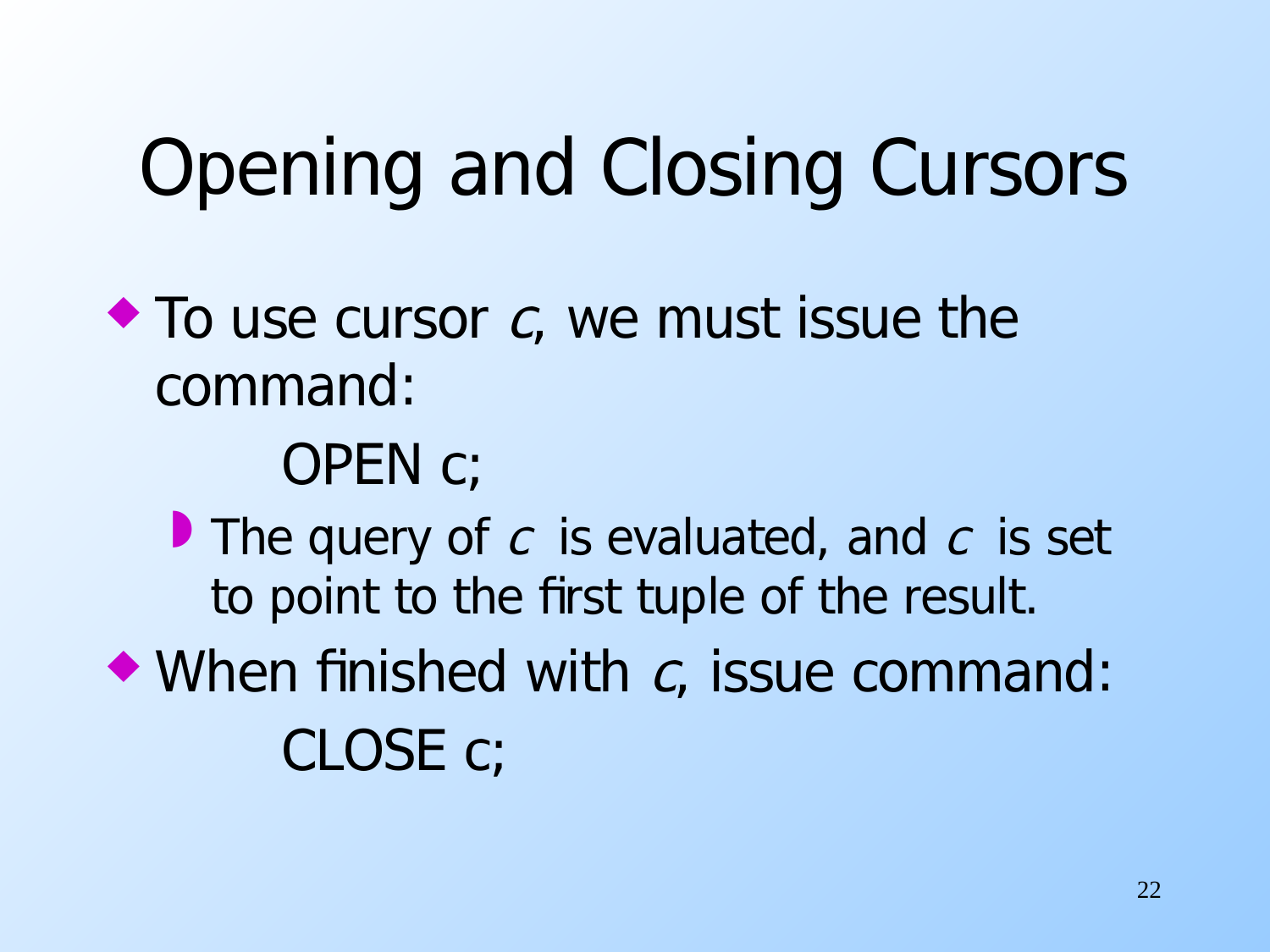

# Opening and Closing Cursors
To use cursor c, we must issue the command:
		OPEN c;
The query of c  is evaluated, and c  is set to point to the first tuple of the result.
When finished with c, issue command:
		CLOSE c;
22